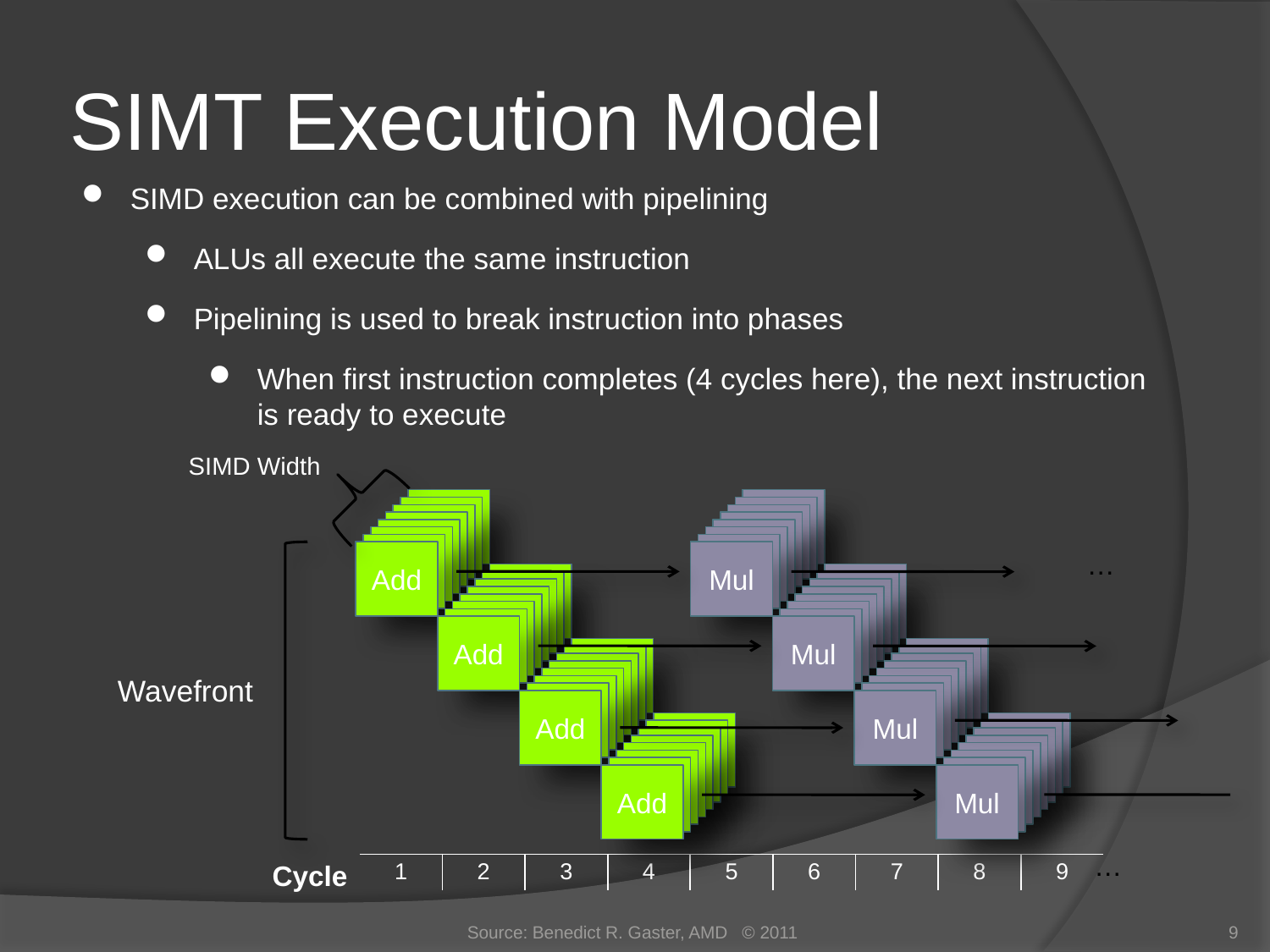

# SIMT Execution Model
SIMD execution can be combined with pipelining
ALUs all execute the same instruction
Pipelining is used to break instruction into phases
When first instruction completes (4 cycles here), the next instruction is ready to execute
SIMD Width

Add
Add
Add
Add
Add
Add
Add
Add
Mul
Mul
Mul
Mul
Mul
Mul
Mul
Mul

…
Add
Add
Add
Add
Add
Add
Add
Add
Mul
Mul
Mul
Mul
Mul
Mul
Mul
Mul
Add
Add
Add
Add
Add
Add
Add
Add
Mul
Mul
Mul
Mul
Mul
Mul
Mul
Mul
Wavefront
Add
Add
Add
Add
Add
Add
Add
Add
Mul
Mul
Mul
Mul
Mul
Mul
Mul
Mul
…
Cycle
| 1 | 2 | 3 | 4 | 5 | 6 | 7 | 8 | 9 |
| --- | --- | --- | --- | --- | --- | --- | --- | --- |
Source: Benedict R. Gaster, AMD   © 2011
9